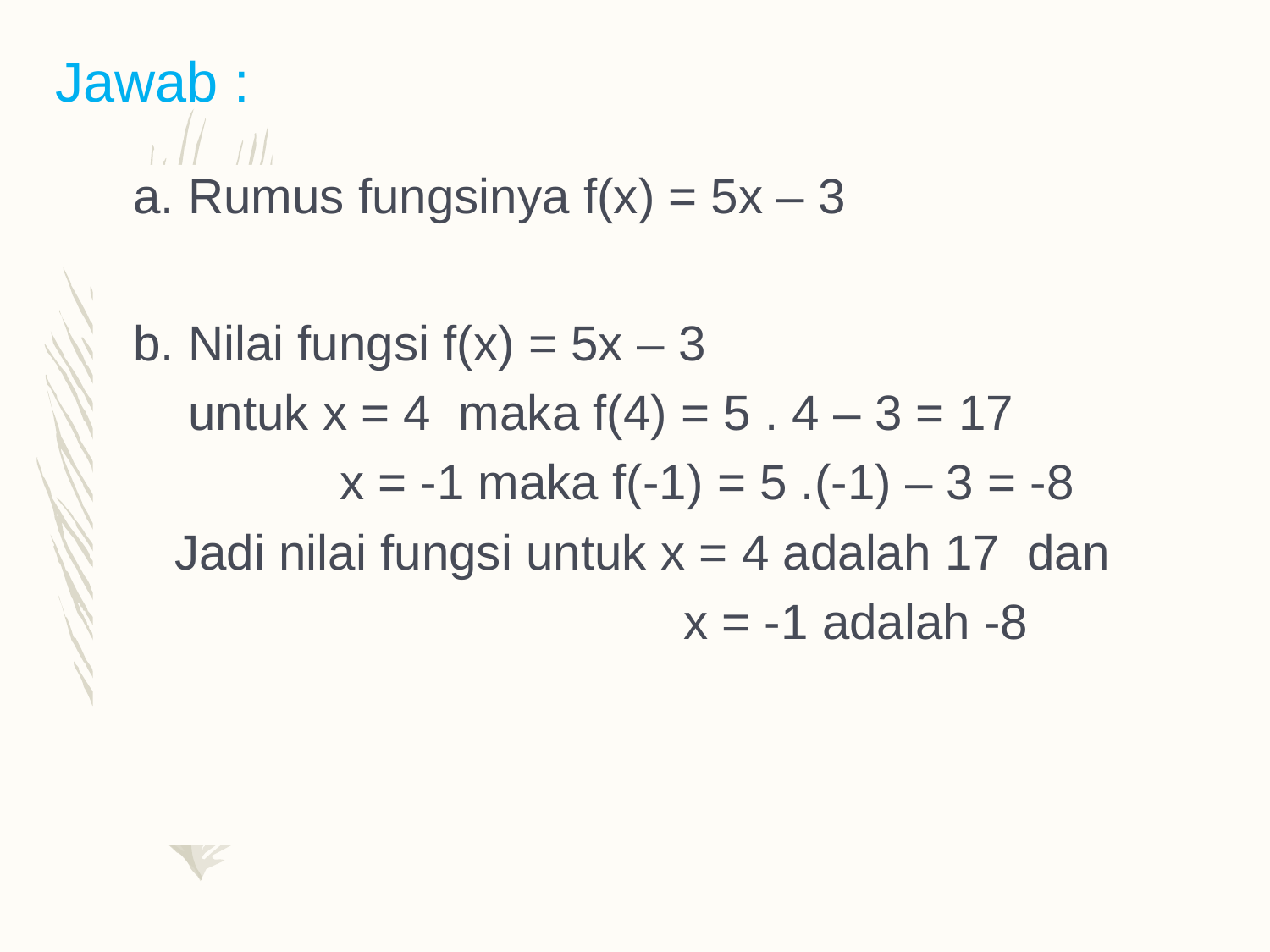

# Jawab :
  a. Rumus fungsinya f(x) = 5x – 3

  b. Nilai fungsi f(x) = 5x – 3
      untuk x = 4  maka f(4) = 5 . 4 – 3 = 17
                 x = -1 maka f(-1) = 5 .(-1) – 3 = -8
     Jadi nilai fungsi untuk x = 4 adalah 17  dan
                                          x = -1 adalah -8